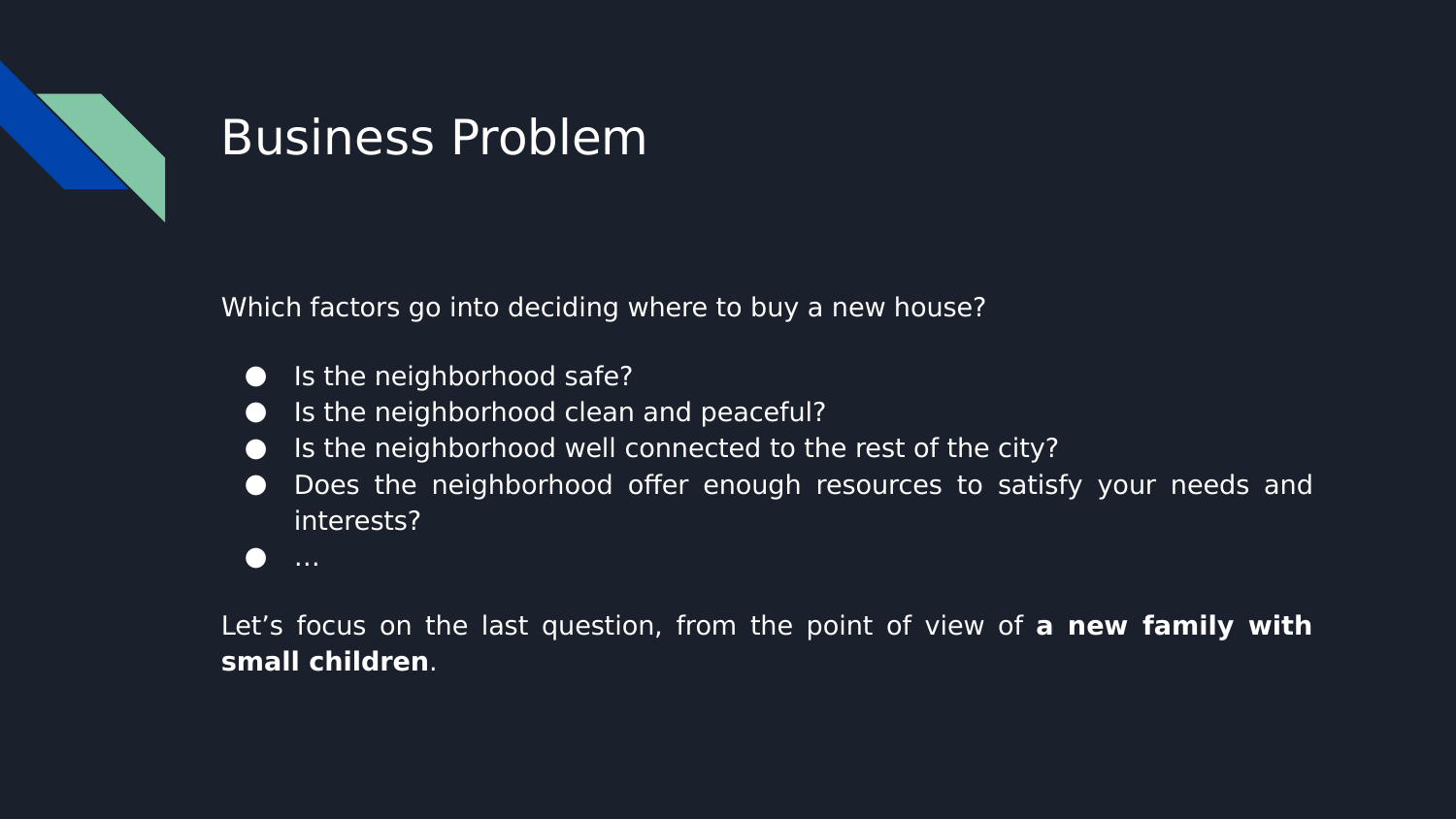

# Business Problem
Which factors go into deciding where to buy a new house?
Is the neighborhood safe?
Is the neighborhood clean and peaceful?
Is the neighborhood well connected to the rest of the city?
Does the neighborhood offer enough resources to satisfy your needs and interests?
…
Let’s focus on the last question, from the point of view of a new family with small children.